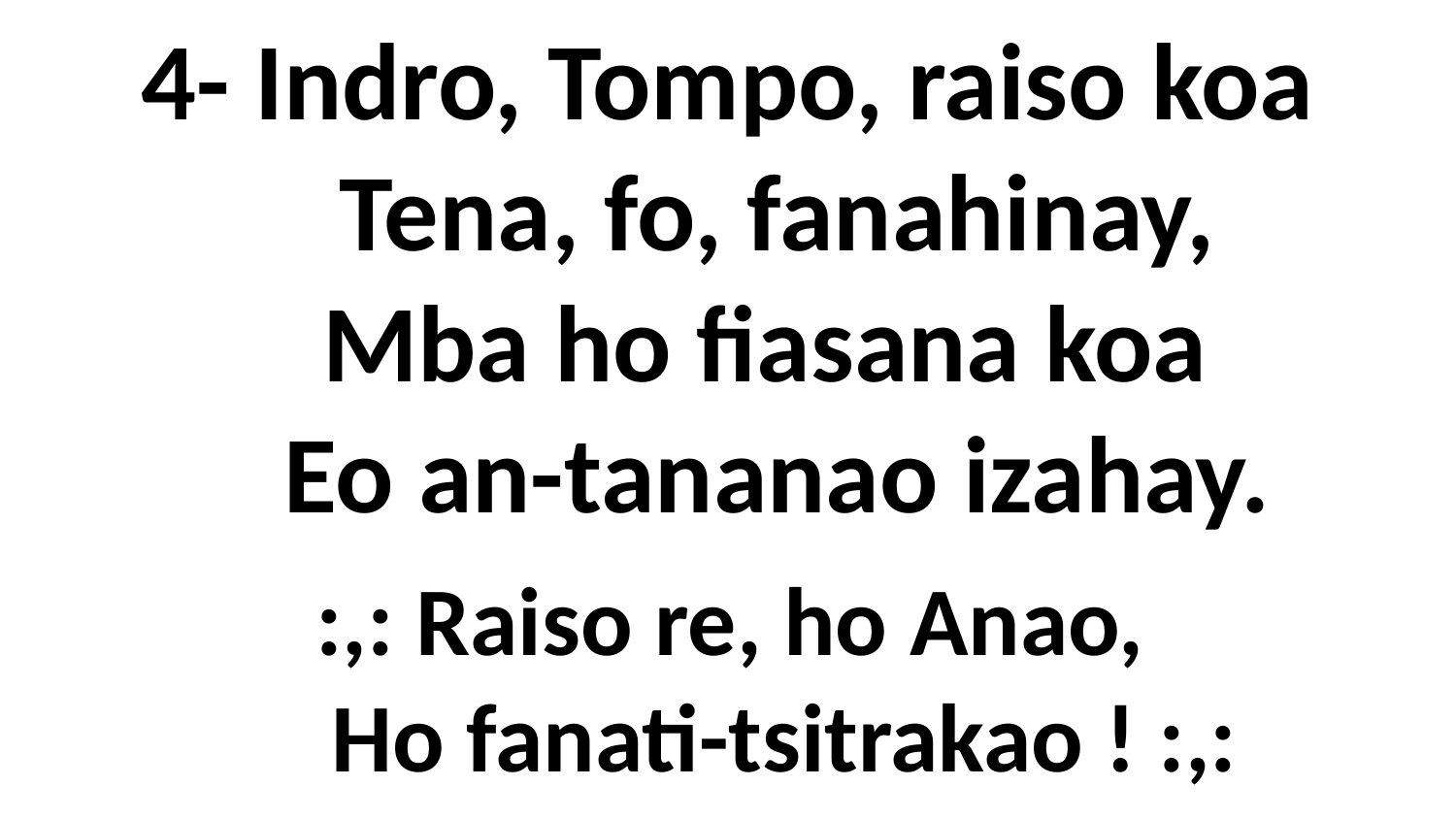

# 4- Indro, Tompo, raiso koa Tena, fo, fanahinay, Mba ho fiasana koa Eo an-tananao izahay.
:,: Raiso re, ho Anao,
     Ho fanati-tsitrakao ! :,: